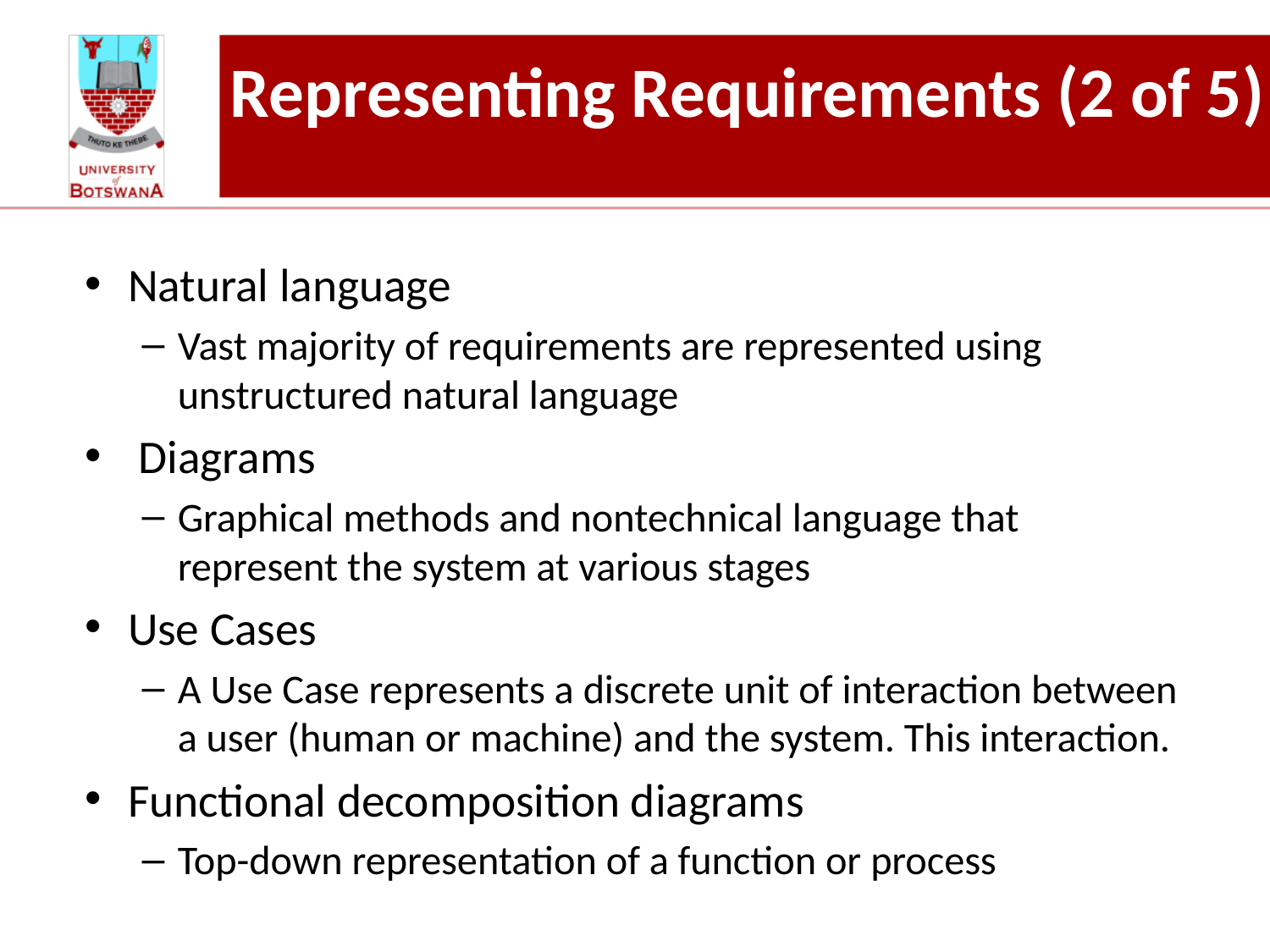

# Representing Requirements (2 of 5)
Natural language
Vast majority of requirements are represented using unstructured natural language
 Diagrams
Graphical methods and nontechnical language that represent the system at various stages
Use Cases
A Use Case represents a discrete unit of interaction between a user (human or machine) and the system. This interaction.
Functional decomposition diagrams
Top-down representation of a function or process